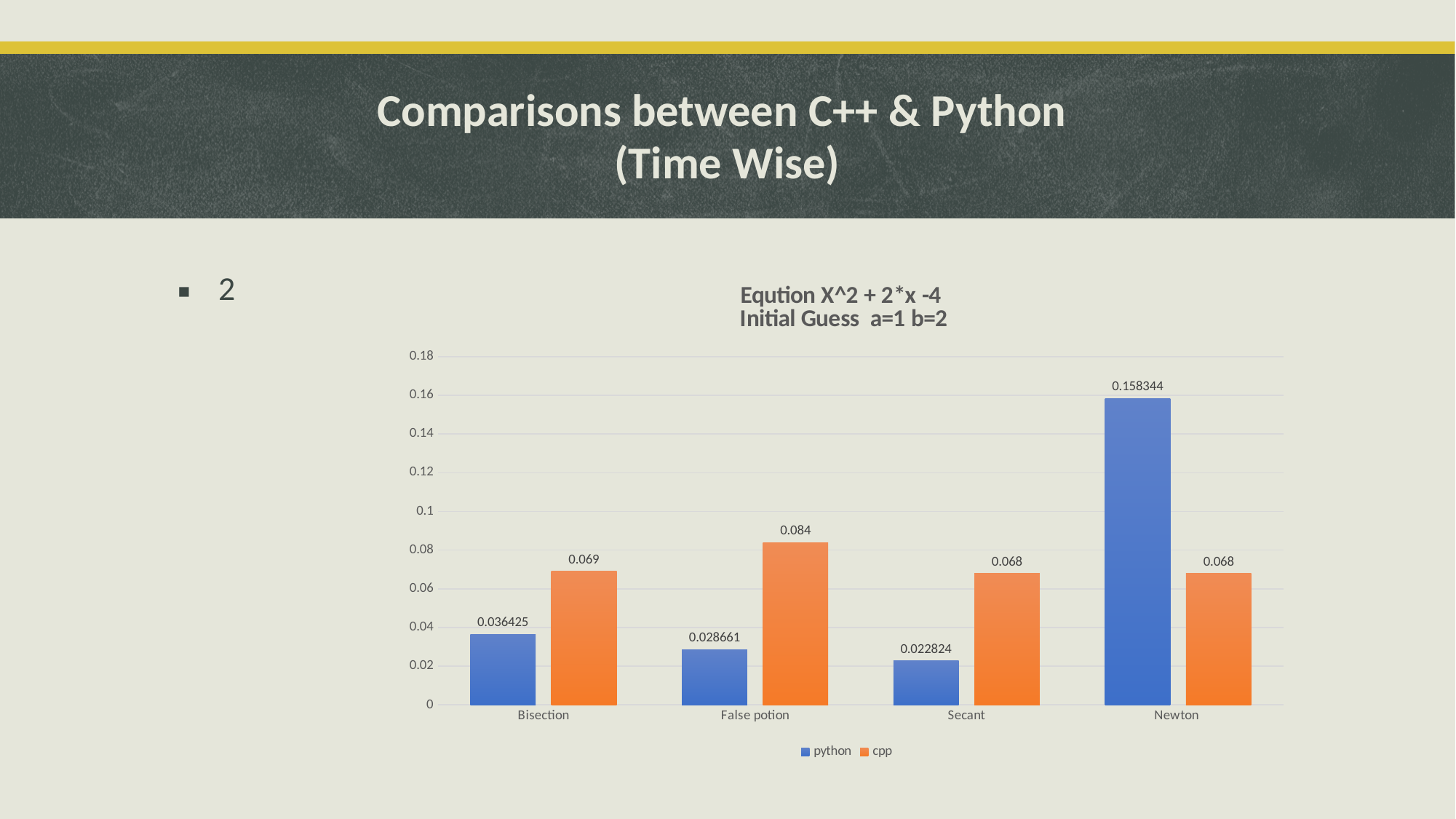

# Comparisons between C++ & Python (Time Wise)
2

### Chart: Eqution X^2 + 2*x -4
Initial Guess  a=1 b=2

| Category | python | cpp |
|---|---|---|
| Bisection | 0.036425 | 0.069 |
| False potion | 0.028661 | 0.084 |
| Secant | 0.022824 | 0.068 |
| Newton  | 0.158344 | 0.068 |